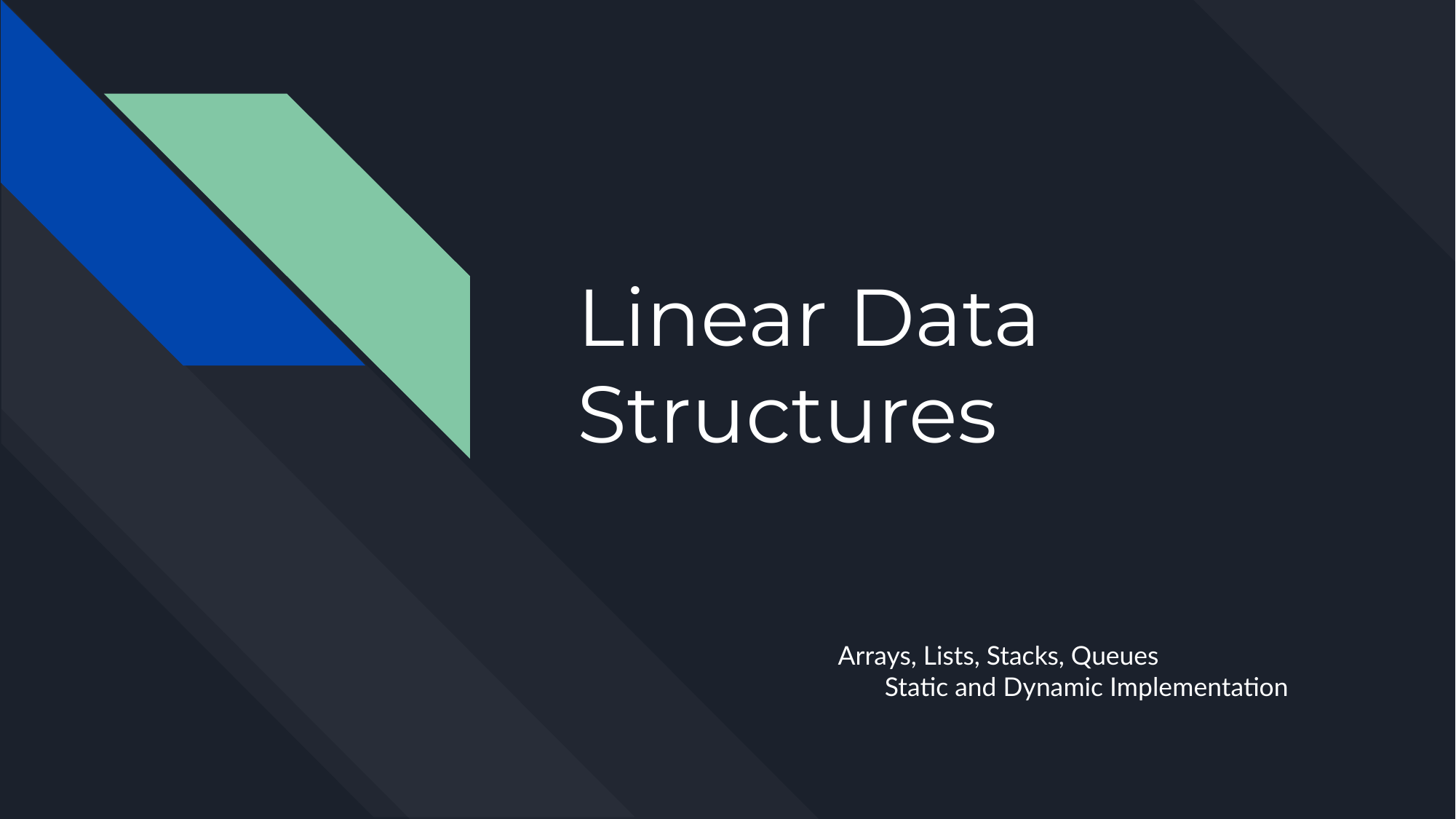

# Linear Data Structures
Arrays, Lists, Stacks, Queues
 Static and Dynamic Implementation